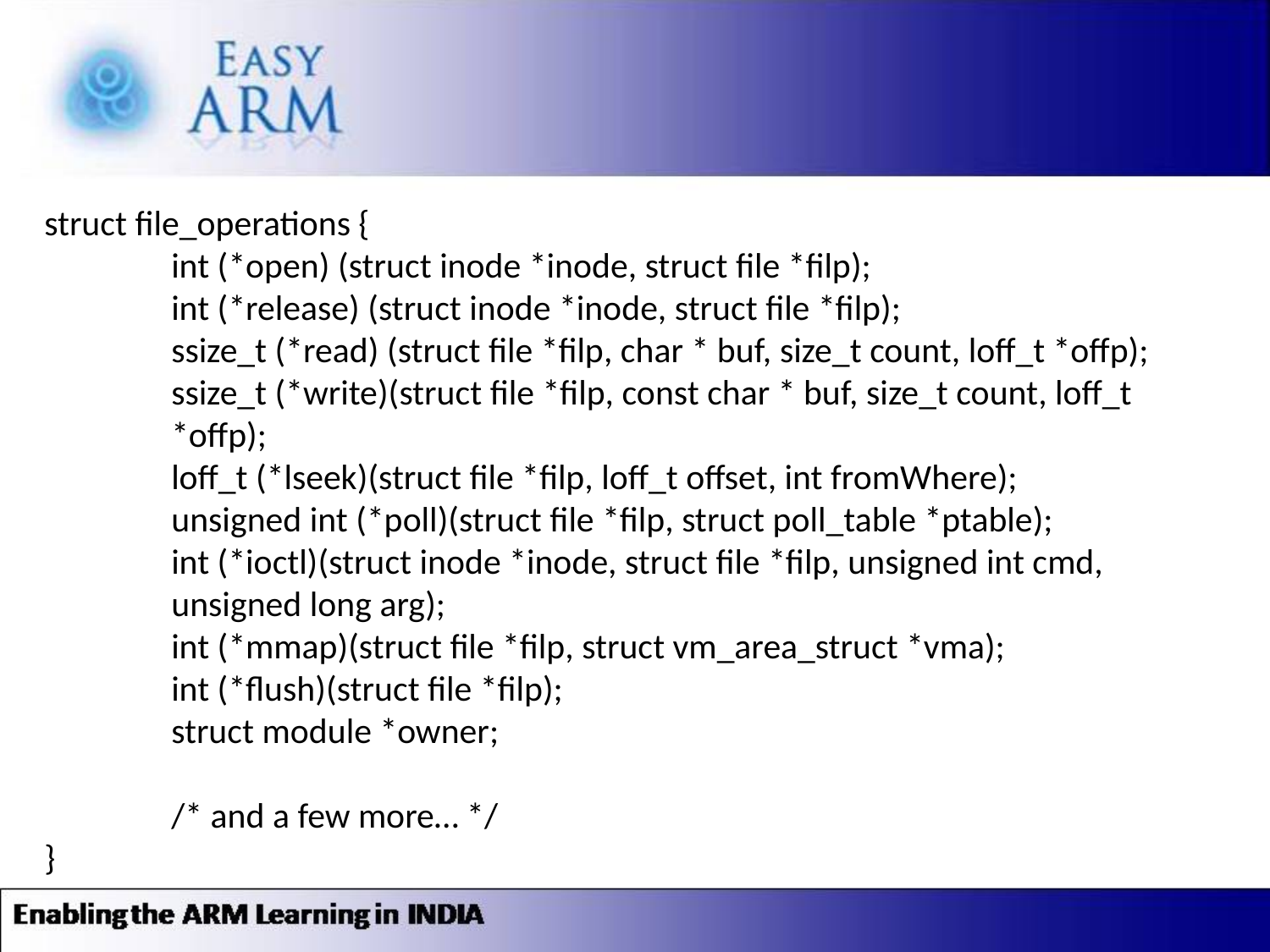

struct file_operations {
	int (*open) (struct inode *inode, struct file *filp);
	int (*release) (struct inode *inode, struct file *filp);
	ssize_t (*read) (struct file *filp, char * buf, size_t count, loff_t *offp);
	ssize_t (*write)(struct file *filp, const char * buf, size_t count, loff_t 		*offp);
	loff_t (*lseek)(struct file *filp, loff_t offset, int fromWhere);
	unsigned int (*poll)(struct file *filp, struct poll_table *ptable);
	int (*ioctl)(struct inode *inode, struct file *filp, unsigned int cmd, 		unsigned long arg);
	int (*mmap)(struct file *filp, struct vm_area_struct *vma);
	int (*flush)(struct file *filp);
	struct module *owner;

	/* and a few more… */
}